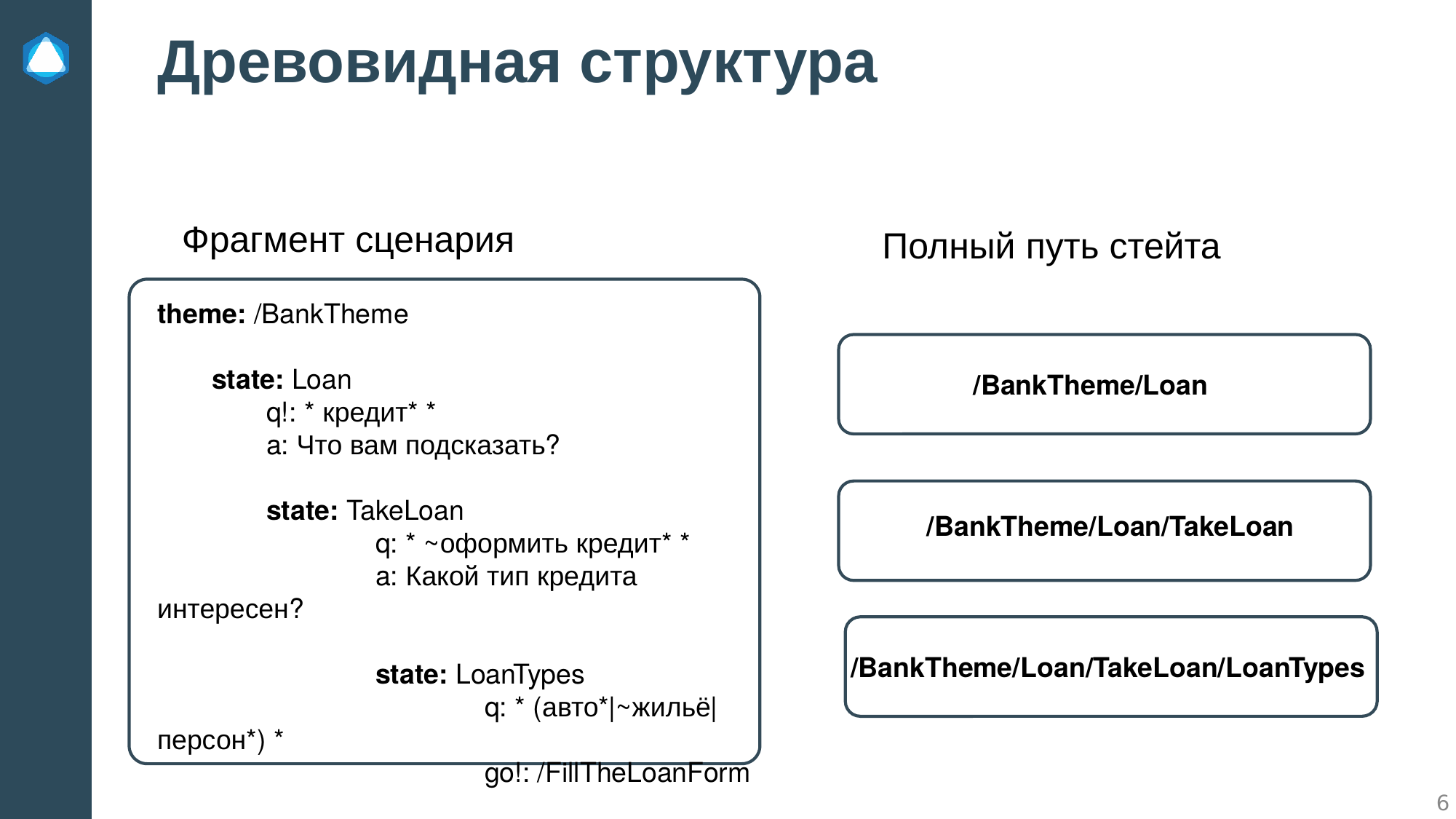

Древовидная структура
Фрагмент сценария
Полный путь стейта

theme: /BankTheme

state: Loan
        	q!: * кредит* *
        	a: Что вам подсказать?

        	state: TakeLoan
            		q: * ~оформить кредит* *
            		a: Какой тип кредита интересен?

            		state: LoanTypes
                		q: * (авто*|~жильё|персон*) *
                		go!: /FillTheLoanForm

/BankTheme/Loan

/BankTheme/Loan/TakeLoan

/BankTheme/Loan/TakeLoan/LoanTypes

6